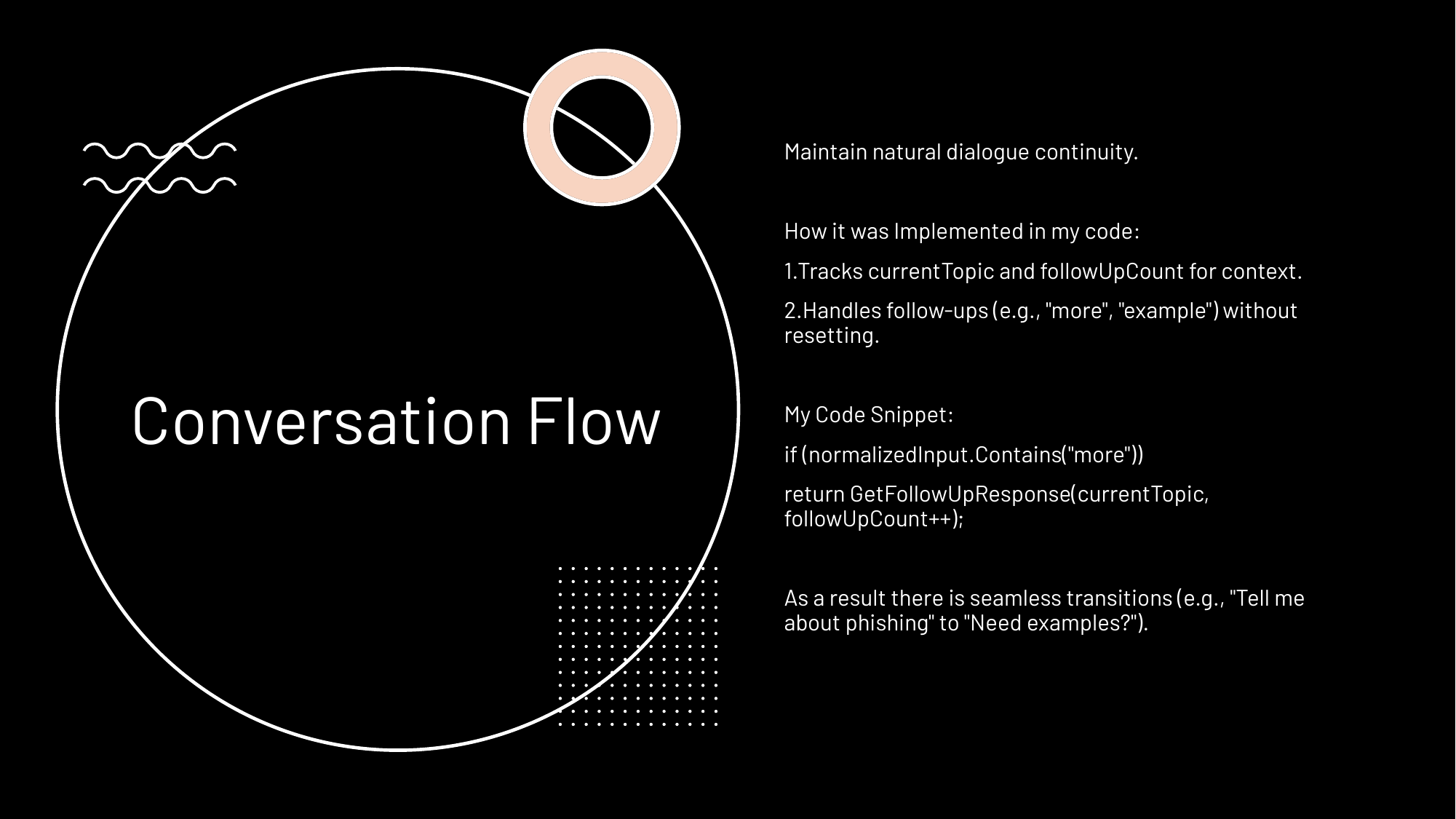

Maintain natural dialogue continuity.

How it was Implemented in my code:
1.Tracks currentTopic and followUpCount for context.
2.Handles follow-ups (e.g., "more", "example") without resetting.

My Code Snippet:
if (normalizedInput.Contains("more"))
return GetFollowUpResponse(currentTopic, followUpCount++);

As a result there is seamless transitions (e.g., "Tell me about phishing" to "Need examples?").

# Conversation Flow